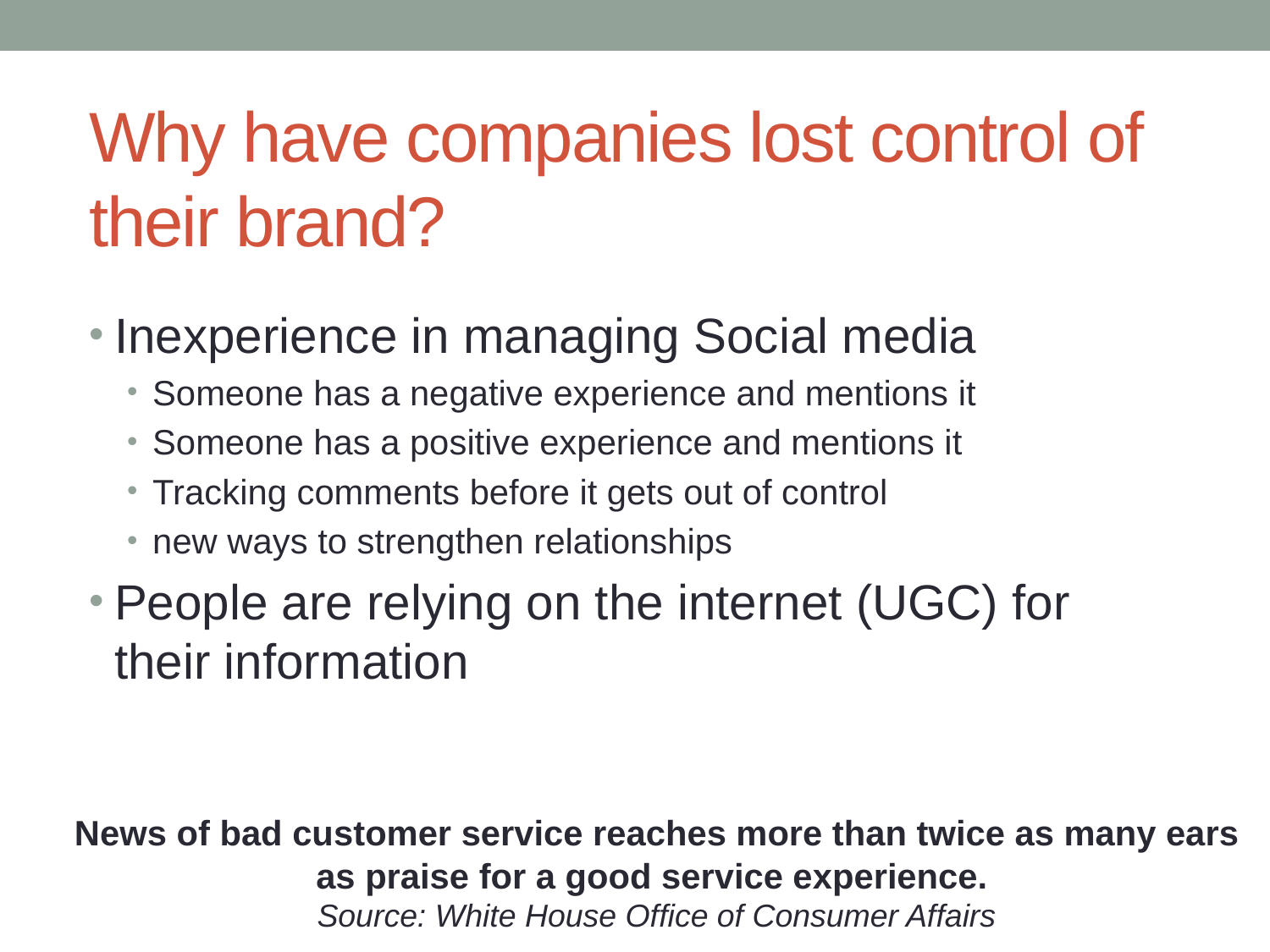

# Why have companies lost control of their brand?
Inexperience in managing Social media
Someone has a negative experience and mentions it
Someone has a positive experience and mentions it
Tracking comments before it gets out of control
new ways to strengthen relationships
People are relying on the internet (UGC) for their information
News of bad customer service reaches more than twice as many ears as praise for a good service experience.
Source: White House Office of Consumer Affairs